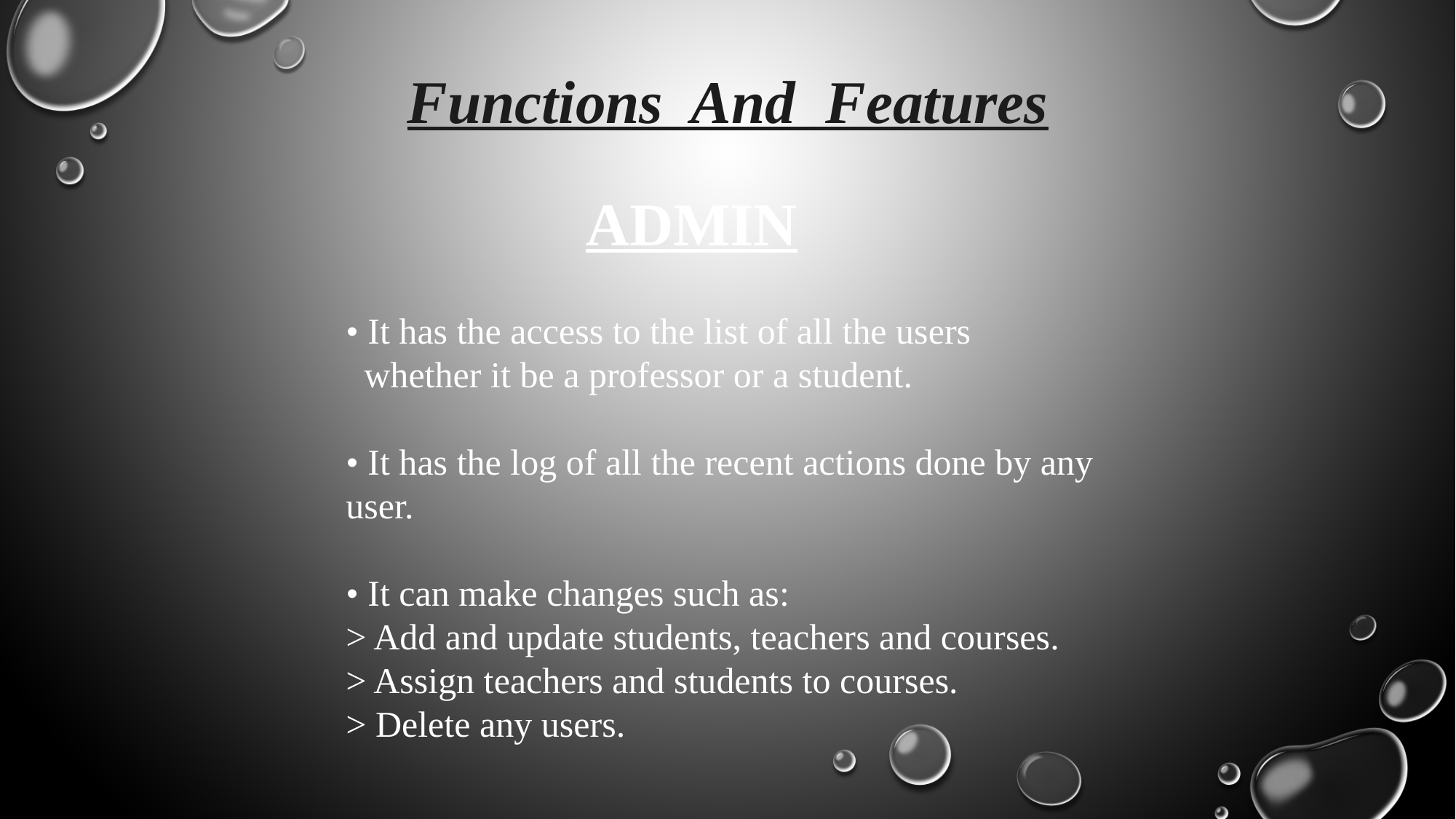

Functions  And  Features
ADMIN
• It has the access to the list of all the users
  whether it be a professor or a student.

• It has the log of all the recent actions done by any user.

• It can make changes such as:
> Add and update students, teachers and courses.
> Assign teachers and students to courses.
> Delete any users.